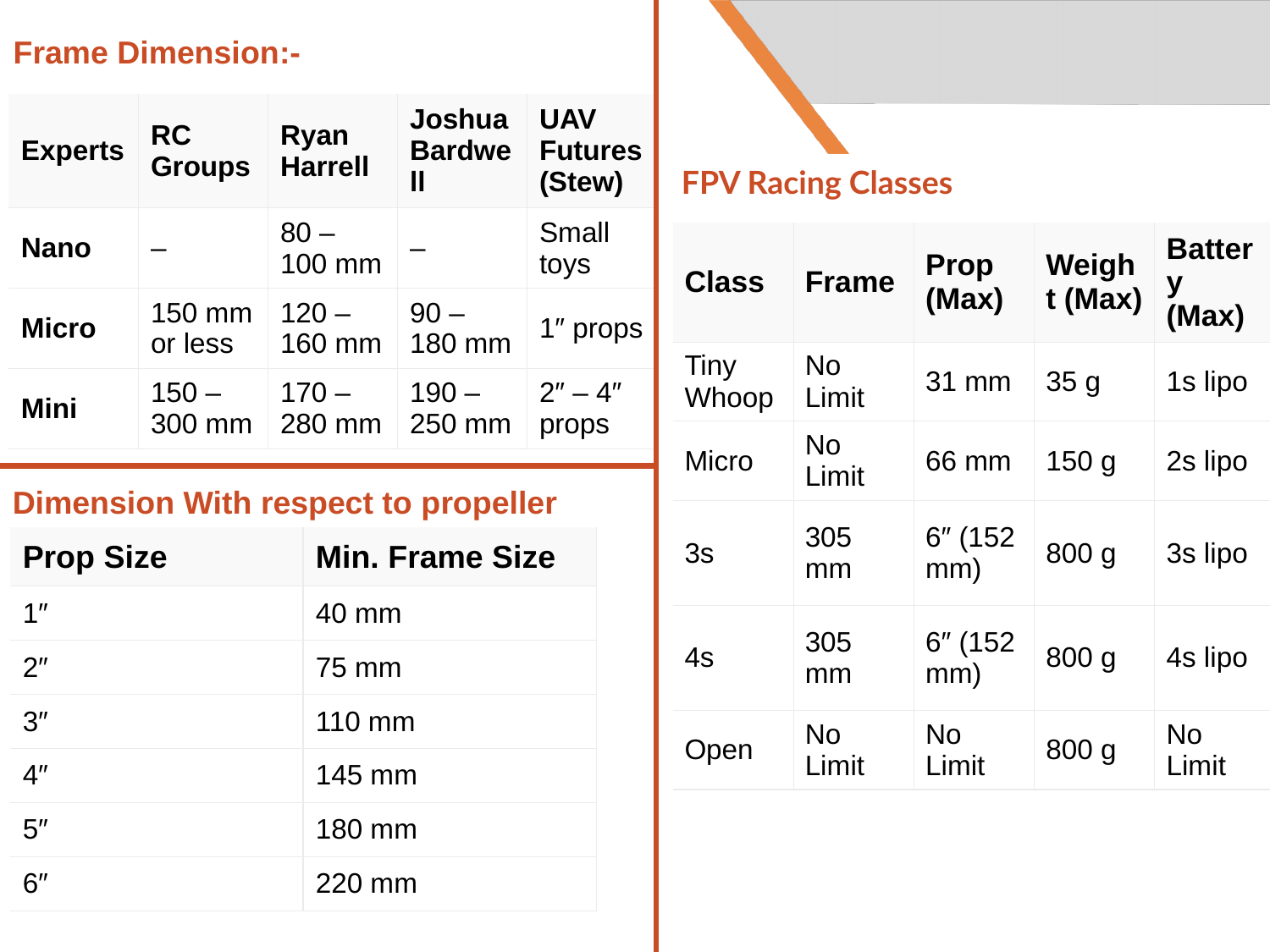

Frame Dimension:-

| Experts | RC Groups | Ryan Harrell | Joshua Bardwell | UAV Futures (Stew) |
| --- | --- | --- | --- | --- |
| Nano | – | 80 – 100 mm | – | Small toys |
| Micro | 150 mm or less | 120 – 160 mm | 90 – 180 mm | 1″ props |
| Mini | 150 – 300 mm | 170 – 280 mm | 190 – 250 mm | 2″ – 4″ props |
FPV Racing Classes

| Class | Frame | Prop (Max) | Weight (Max) | Battery (Max) |
| --- | --- | --- | --- | --- |
| Tiny Whoop | No Limit | 31 mm | 35 g | 1s lipo |
| Micro | No Limit | 66 mm | 150 g | 2s lipo |
| 3s | 305 mm | 6″ (152 mm) | 800 g | 3s lipo |
| 4s | 305 mm | 6″ (152 mm) | 800 g | 4s lipo |
| Open | No Limit | No Limit | 800 g | No Limit |
Dimension With respect to propeller
| Prop Size | Min. Frame Size |
| --- | --- |
| 1″ | 40 mm |
| 2″ | 75 mm |
| 3″ | 110 mm |
| 4″ | 145 mm |
| 5″ | 180 mm |
| 6″ | 220 mm |